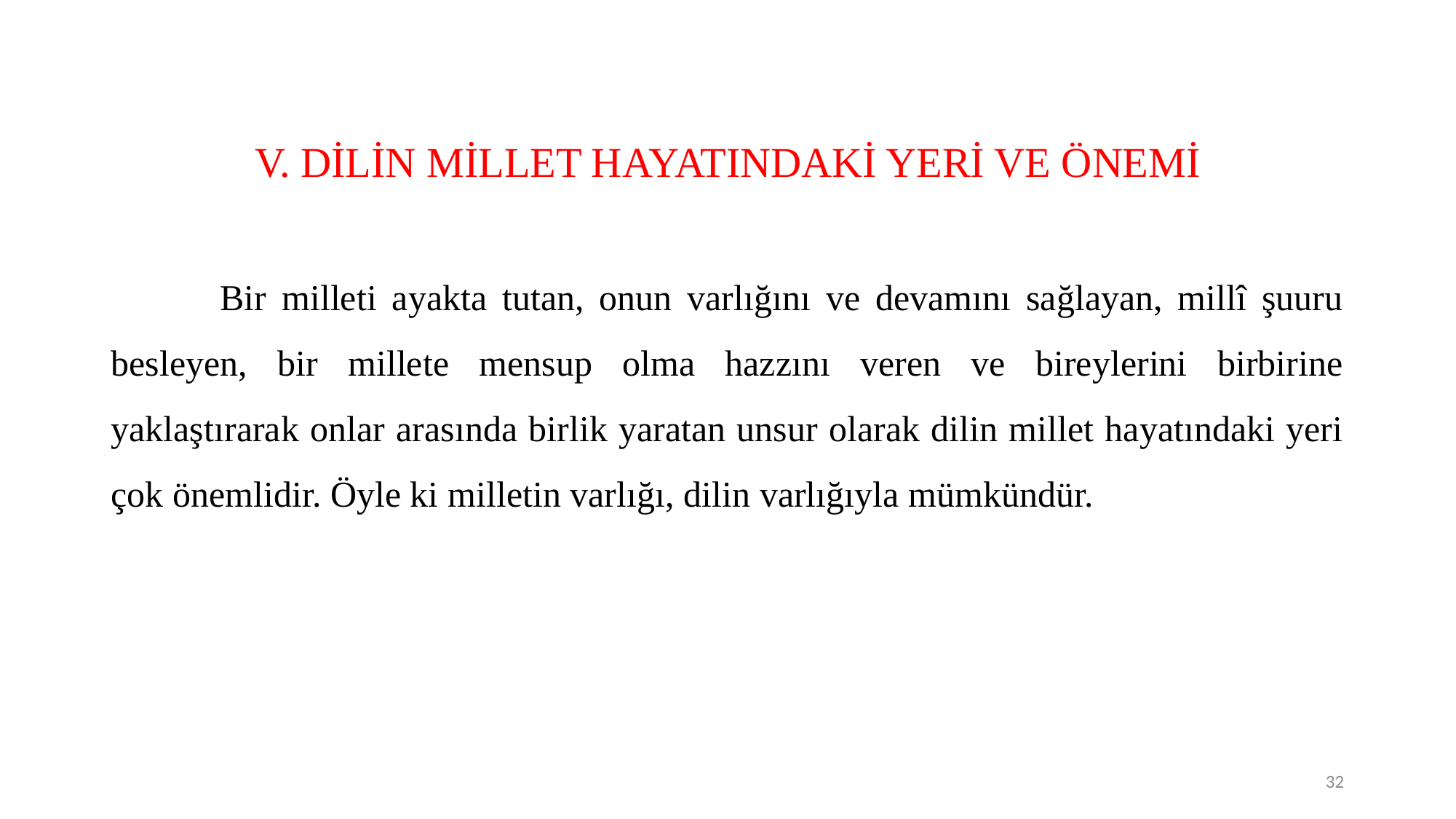

# V. DİLİN MİLLET HAYATINDAKİ YERİ VE ÖNEMİ
	Bir milleti ayakta tutan, onun varlığını ve devamını sağlayan, millî şuuru besleyen, bir millete mensup olma hazzını veren ve bireylerini birbirine yaklaştırarak onlar arasında birlik yaratan unsur olarak dilin millet hayatındaki yeri çok önemlidir. Öyle ki milletin varlığı, dilin varlığıyla mümkündür.
32